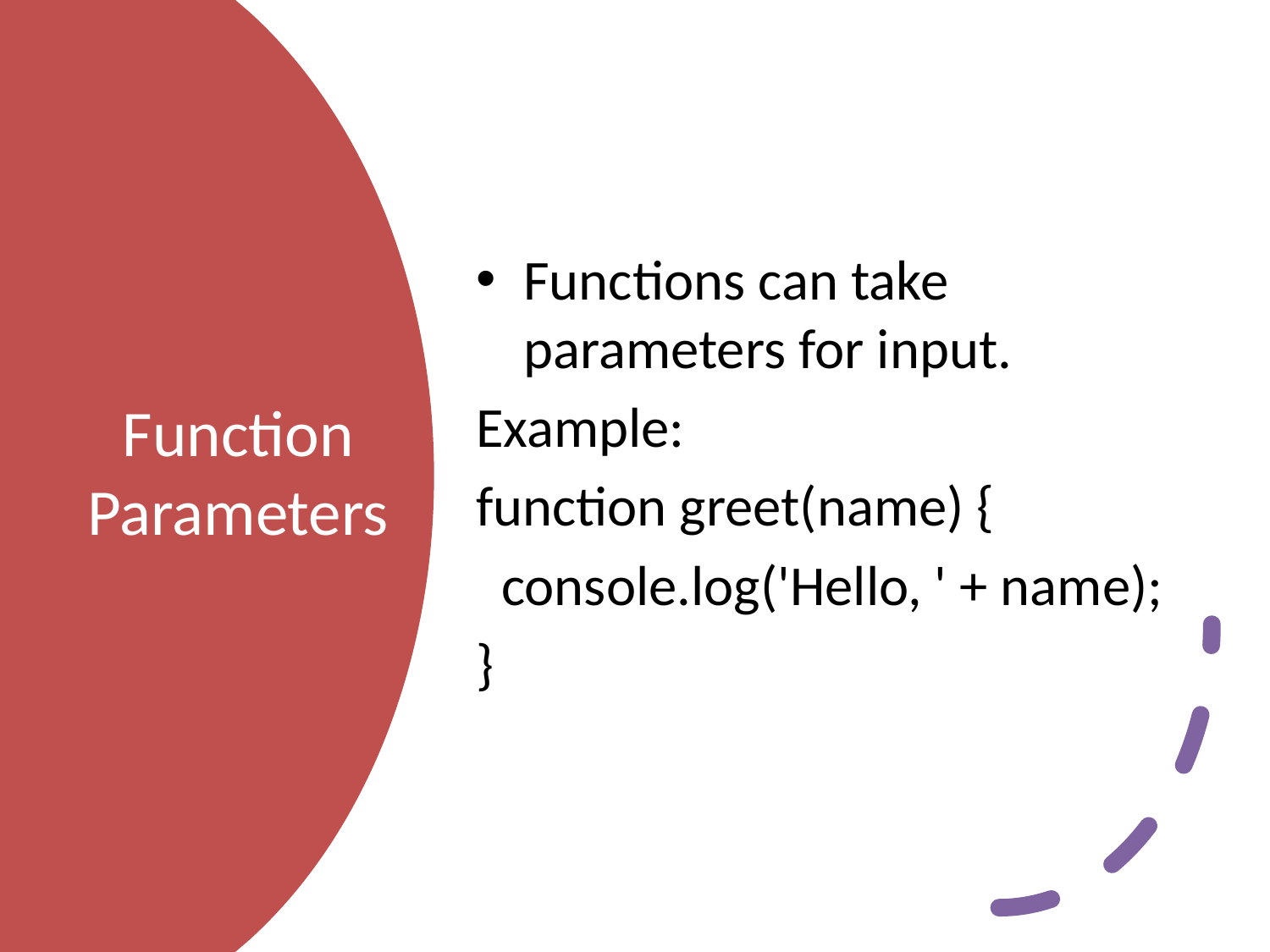

Functions can take parameters for input.
Example:
function greet(name) {
  console.log('Hello, ' + name);
}
# Function Parameters